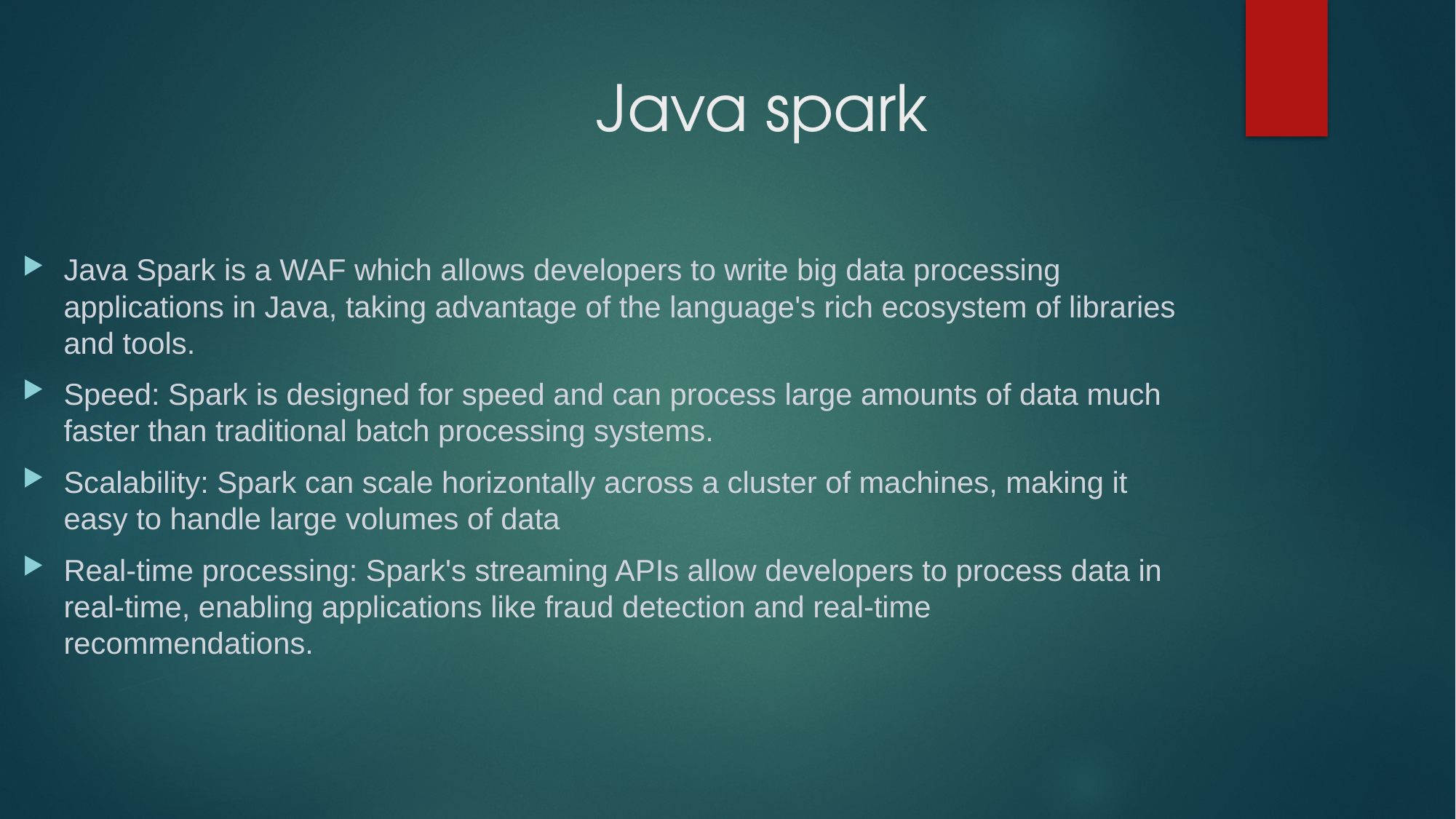

# Java spark

Java Spark is a WAF which allows developers to write big data processing applications in Java, taking advantage of the language's rich ecosystem of libraries and tools.
Speed: Spark is designed for speed and can process large amounts of data much faster than traditional batch processing systems.
Scalability: Spark can scale horizontally across a cluster of machines, making it easy to handle large volumes of data
Real-time processing: Spark's streaming APIs allow developers to process data in real-time, enabling applications like fraud detection and real-time recommendations.